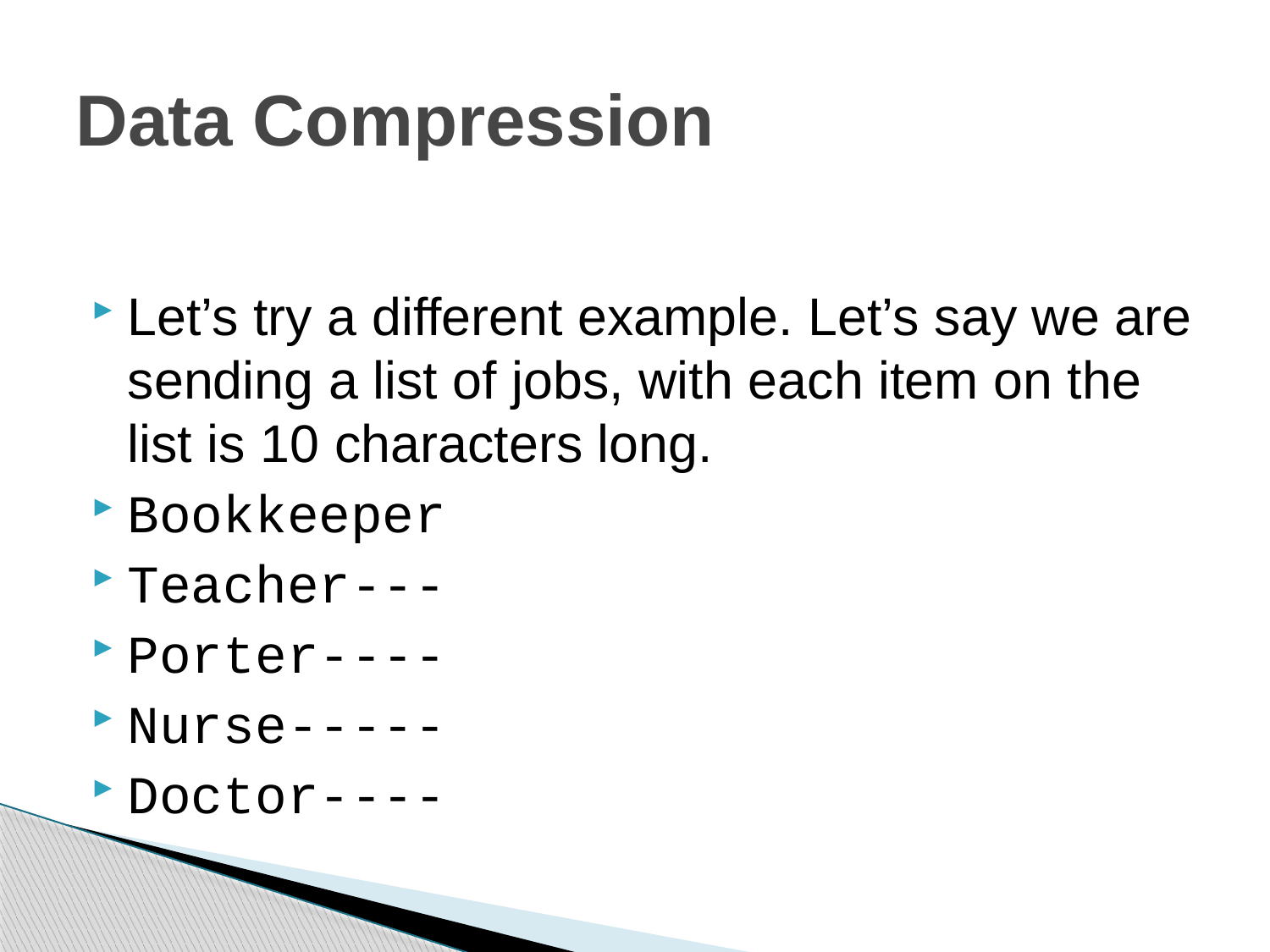

# Data Compression

Let’s try a different example. Let’s say we are sending a list of jobs, with each item on the list is 10 characters long.
Bookkeeper
Teacher---
Porter----
Nurse-----
Doctor----